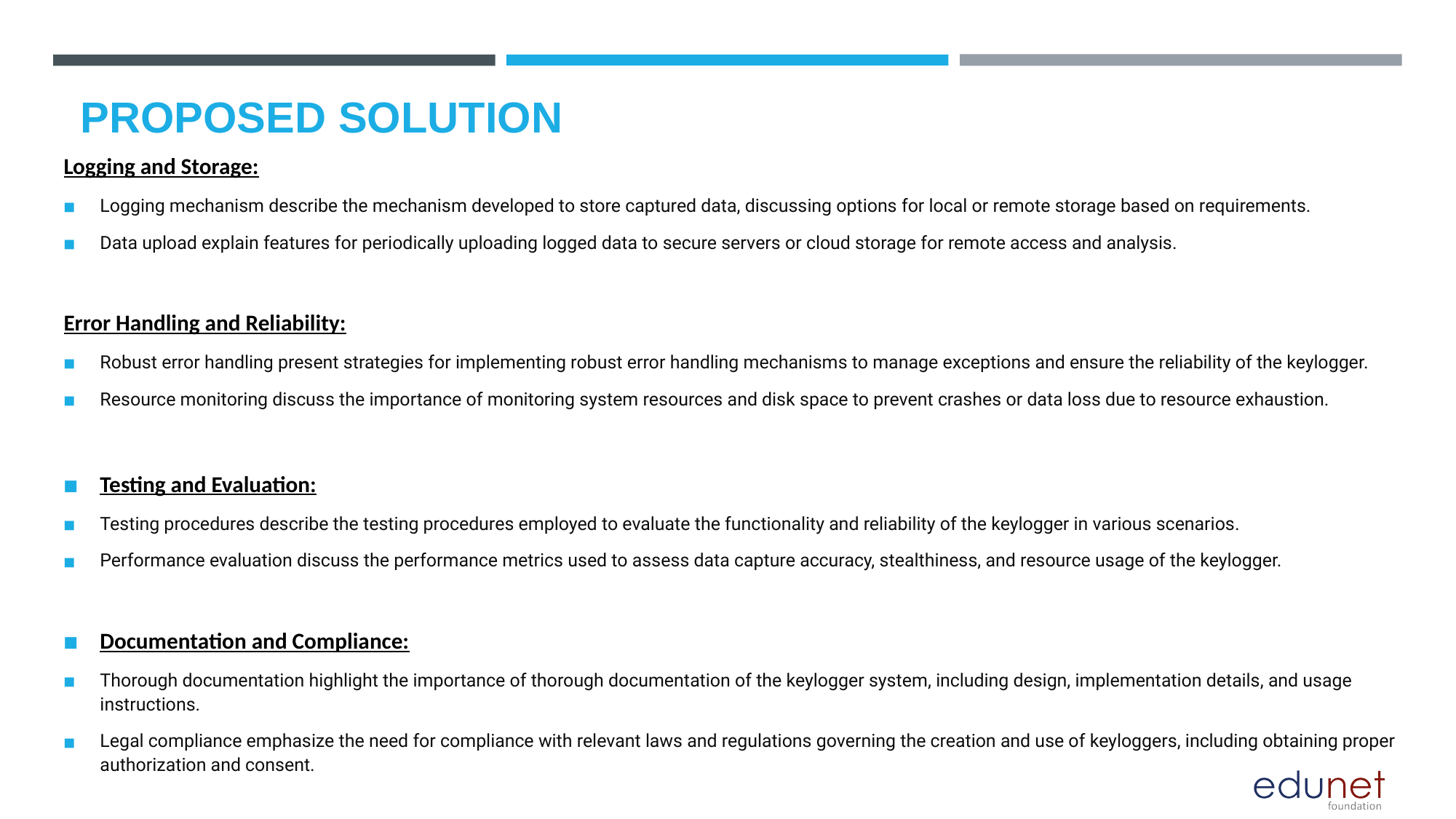

# PROPOSED SOLUTION
Logging and Storage:
Logging mechanism describe the mechanism developed to store captured data, discussing options for local or remote storage based on requirements.
Data upload explain features for periodically uploading logged data to secure servers or cloud storage for remote access and analysis.

Error Handling and Reliability:
Robust error handling present strategies for implementing robust error handling mechanisms to manage exceptions and ensure the reliability of the keylogger.
Resource monitoring discuss the importance of monitoring system resources and disk space to prevent crashes or data loss due to resource exhaustion.

Testing and Evaluation:
Testing procedures describe the testing procedures employed to evaluate the functionality and reliability of the keylogger in various scenarios.
Performance evaluation discuss the performance metrics used to assess data capture accuracy, stealthiness, and resource usage of the keylogger.

Documentation and Compliance:
Thorough documentation highlight the importance of thorough documentation of the keylogger system, including design, implementation details, and usage instructions.
Legal compliance emphasize the need for compliance with relevant laws and regulations governing the creation and use of keyloggers, including obtaining proper authorization and consent.